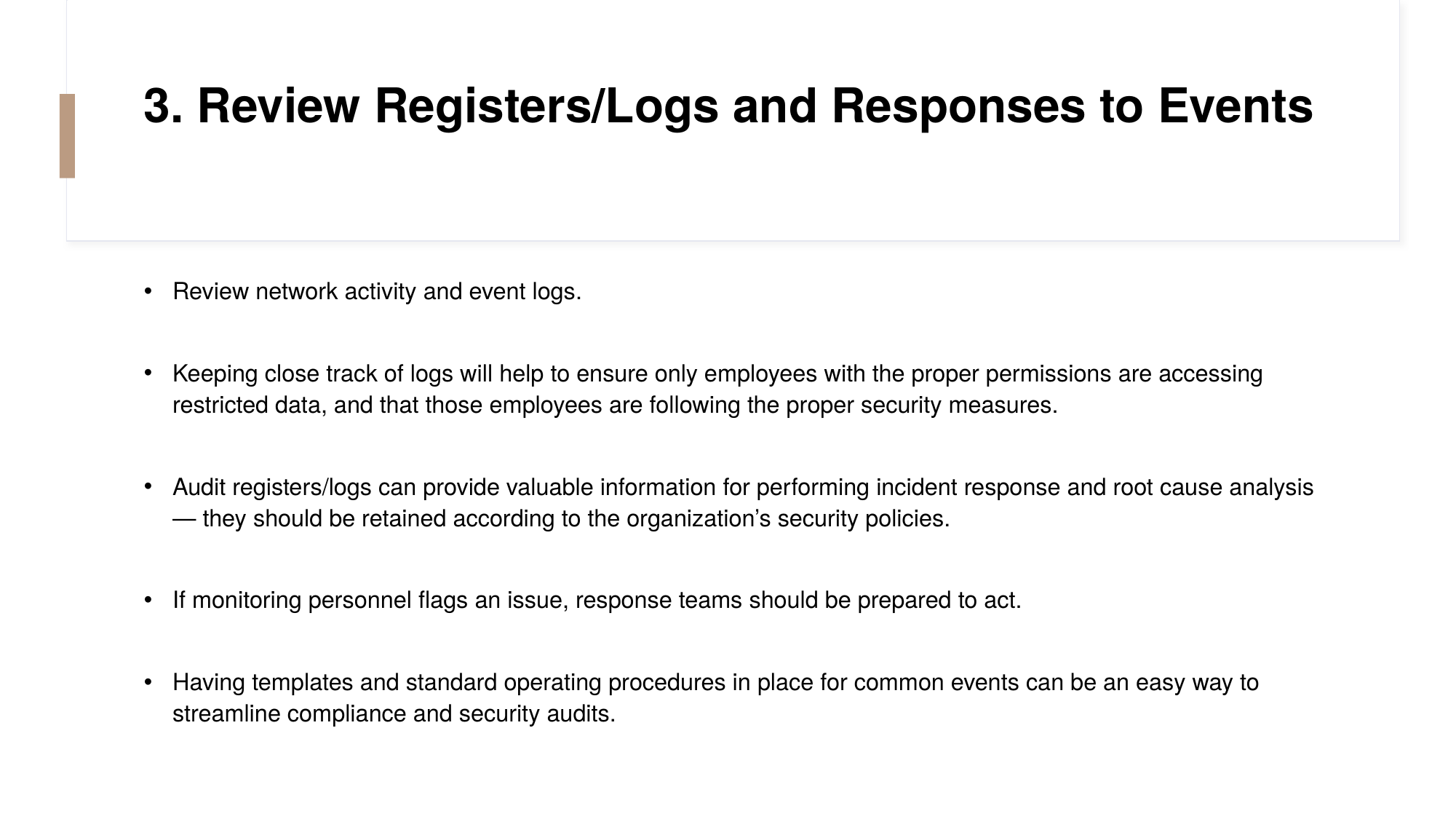

# 3. Review Registers/Logs and Responses to Events

Review network activity and event logs.

Keeping close track of logs will help to ensure only employees with the proper permissions are accessing restricted data, and that those employees are following the proper security measures.

Audit registers/logs can provide valuable information for performing incident response and root cause analysis — they should be retained according to the organization’s security policies.

If monitoring personnel flags an issue, response teams should be prepared to act.

Having templates and standard operating procedures in place for common events can be an easy way to streamline compliance and security audits.